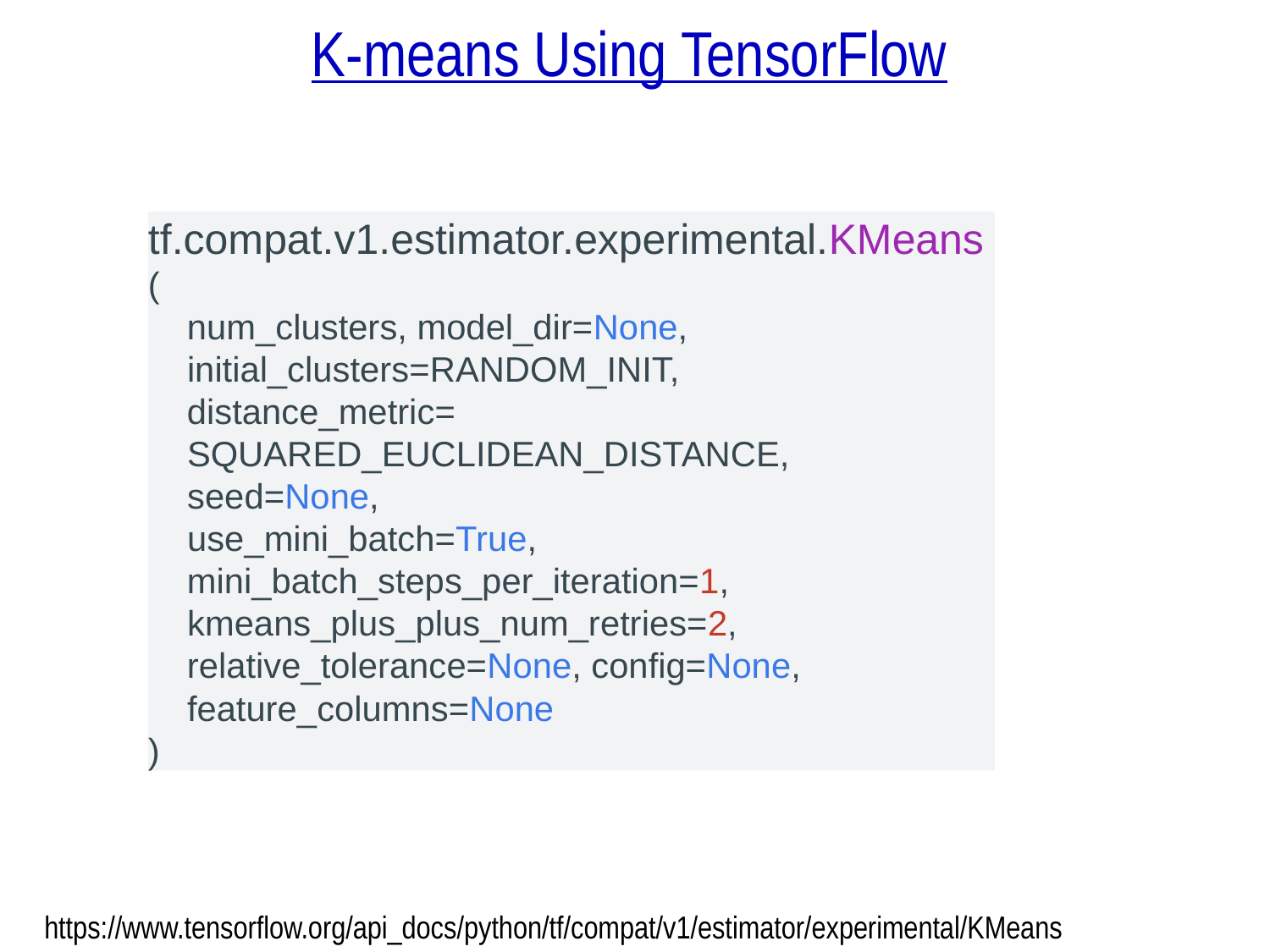

# K-means Using TensorFlow
tf.compat.v1.estimator.experimental.KMeans(
    num_clusters, model_dir=None,
    initial_clusters=RANDOM_INIT,
    distance_metric=
    SQUARED_EUCLIDEAN_DISTANCE,
    seed=None,
    use_mini_batch=True,
    mini_batch_steps_per_iteration=1,
    kmeans_plus_plus_num_retries=2,
    relative_tolerance=None, config=None,
    feature_columns=None
)
https://www.tensorflow.org/api_docs/python/tf/compat/v1/estimator/experimental/KMeans